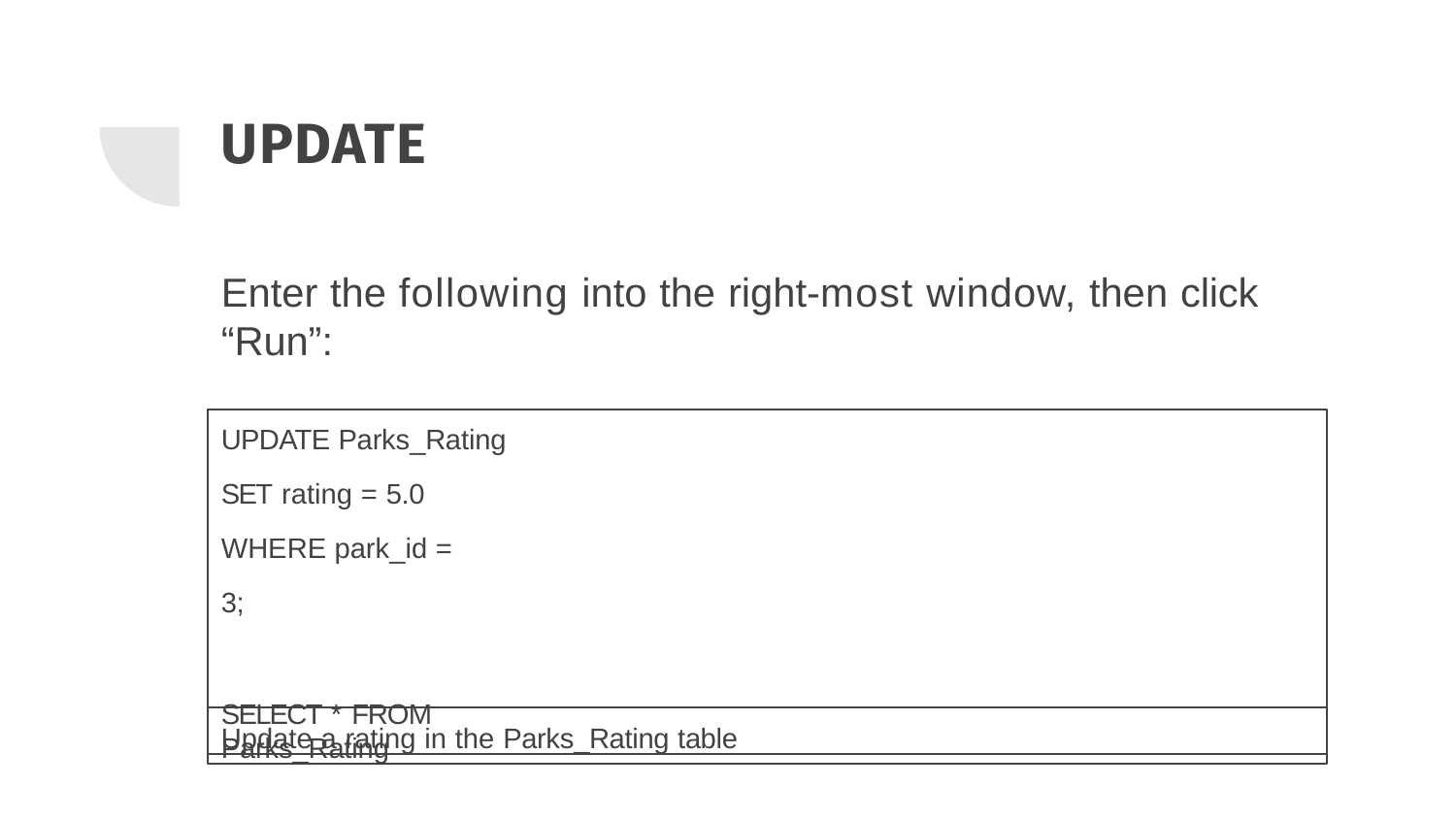

# UPDATE
Enter the following into the right-most window, then click “Run”:
UPDATE Parks_Rating
SET rating = 5.0 WHERE park_id = 3;

SELECT * FROM Parks_Rating
Update a rating in the Parks_Rating table